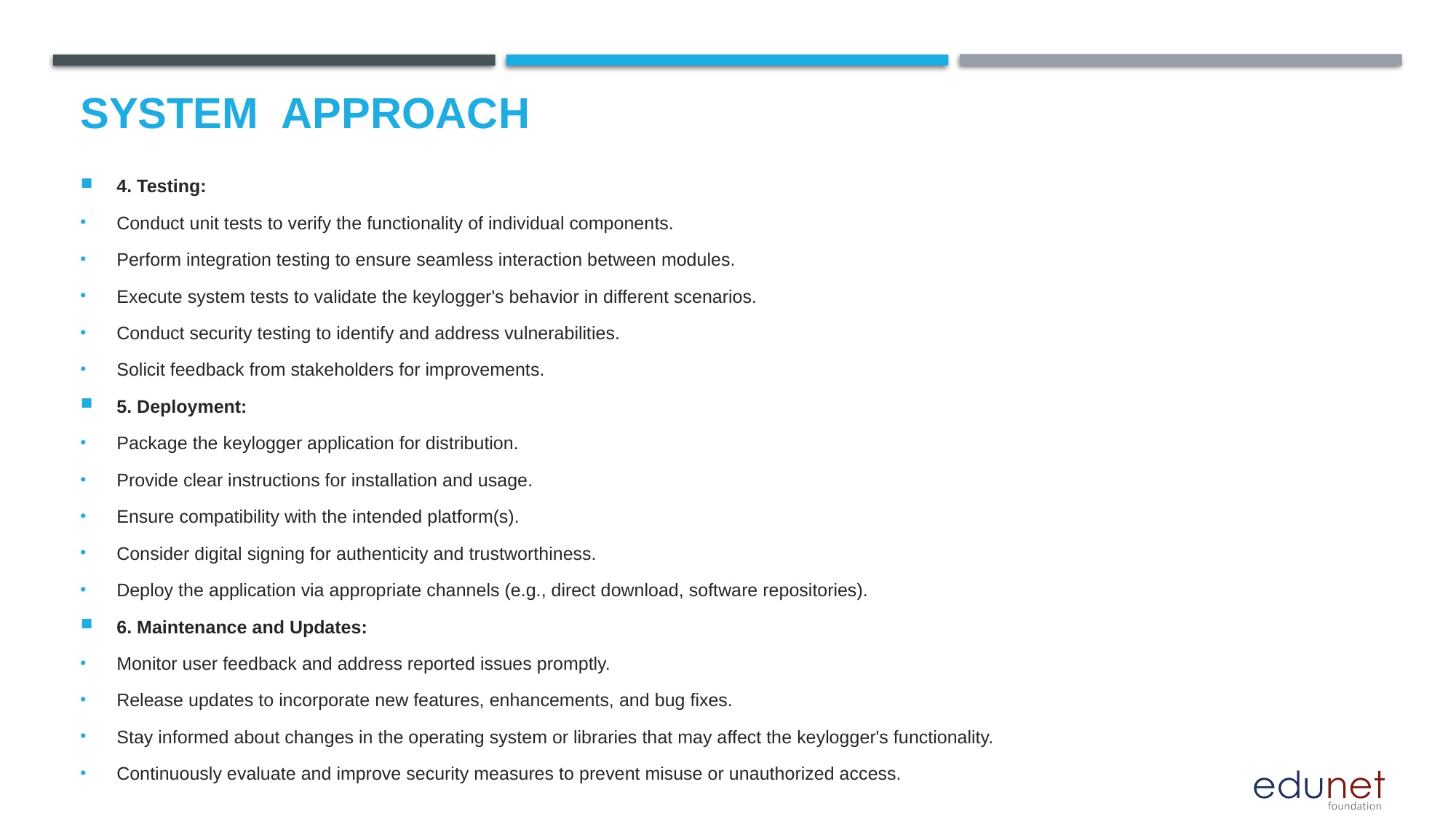

# System  Approach

4. Testing:
Conduct unit tests to verify the functionality of individual components.
Perform integration testing to ensure seamless interaction between modules.
Execute system tests to validate the keylogger's behavior in different scenarios.
Conduct security testing to identify and address vulnerabilities.
Solicit feedback from stakeholders for improvements.
5. Deployment:
Package the keylogger application for distribution.
Provide clear instructions for installation and usage.
Ensure compatibility with the intended platform(s).
Consider digital signing for authenticity and trustworthiness.
Deploy the application via appropriate channels (e.g., direct download, software repositories).
6. Maintenance and Updates:
Monitor user feedback and address reported issues promptly.
Release updates to incorporate new features, enhancements, and bug fixes.
Stay informed about changes in the operating system or libraries that may affect the keylogger's functionality.
Continuously evaluate and improve security measures to prevent misuse or unauthorized access.